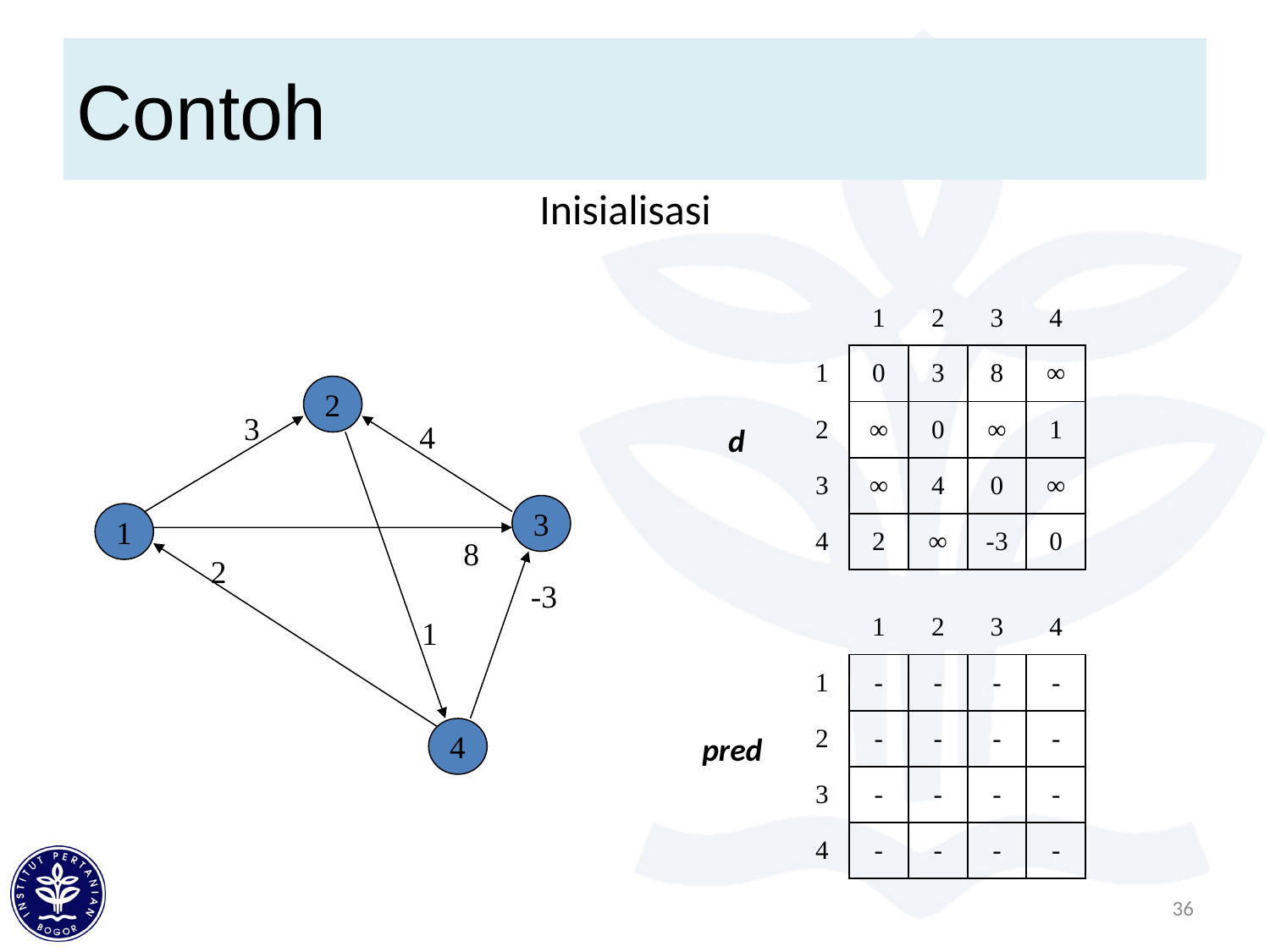

# Contoh
Inisialisasi
|  | 1 | 2 | 3 | 4 |
| --- | --- | --- | --- | --- |
| 1 | 0 | 3 | 8 | ∞ |
| 2 | ∞ | 0 | ∞ | 1 |
| 3 | ∞ | 4 | 0 | ∞ |
| 4 | 2 | ∞ | -3 | 0 |
2
3
4
d

3
1

8

2

-3
|  | 1 | 2 | 3 | 4 |
| --- | --- | --- | --- | --- |
| 1 | - | - | - | - |
| 2 | - | - | - | - |
| 3 | - | - | - | - |
| 4 | - | - | - | - |
1
4
pred
36